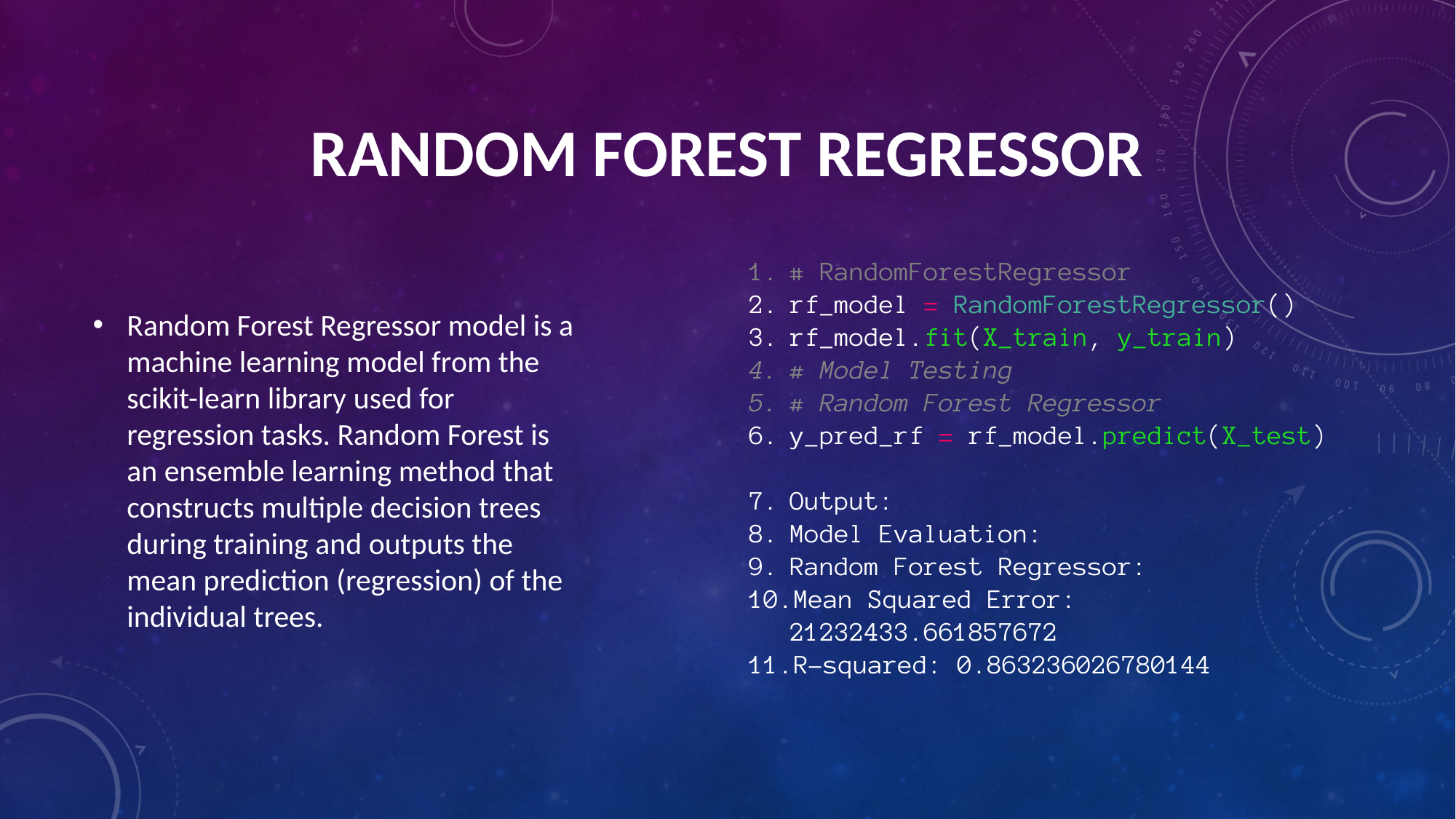

# Random Forest Regressor
Random Forest Regressor model is a machine learning model from the scikit-learn library used for regression tasks. Random Forest is an ensemble learning method that constructs multiple decision trees during training and outputs the mean prediction (regression) of the individual trees.
# RandomForestRegressor
rf_model = RandomForestRegressor()
rf_model.fit(X_train, y_train)
# Model Testing
# Random Forest Regressor
y_pred_rf = rf_model.predict(X_test)

Output:
Model Evaluation:
Random Forest Regressor:
Mean Squared Error: 21232433.661857672
R-squared: 0.863236026780144